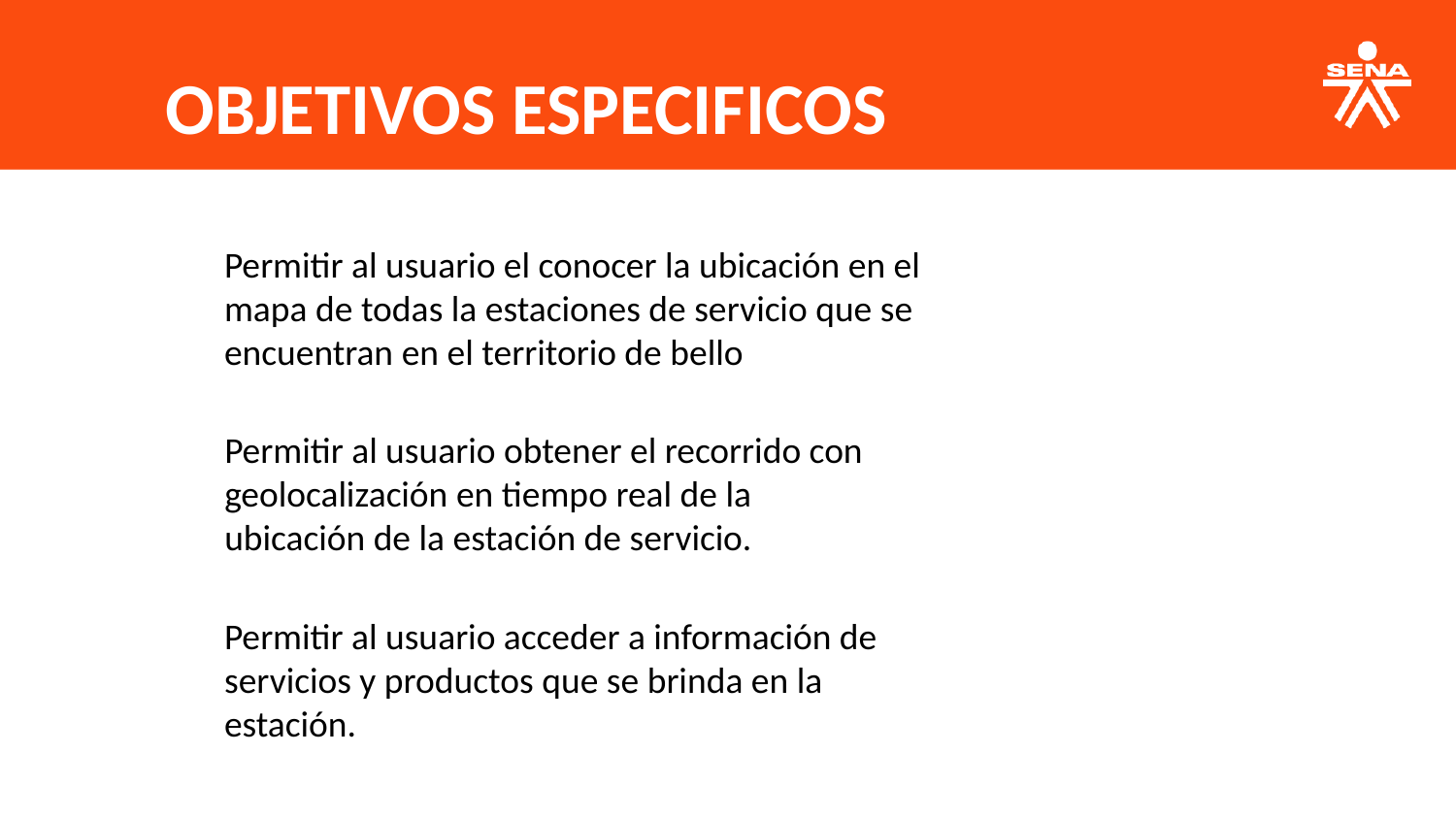

OBJETIVOS ESPECIFICOS
Permitir al usuario el conocer la ubicación en el mapa de todas la estaciones de servicio que se encuentran en el territorio de bello
Permitir al usuario obtener el recorrido con geolocalización en tiempo real de la ubicación de la estación de servicio.
Permitir al usuario acceder a información de servicios y productos que se brinda en la estación.